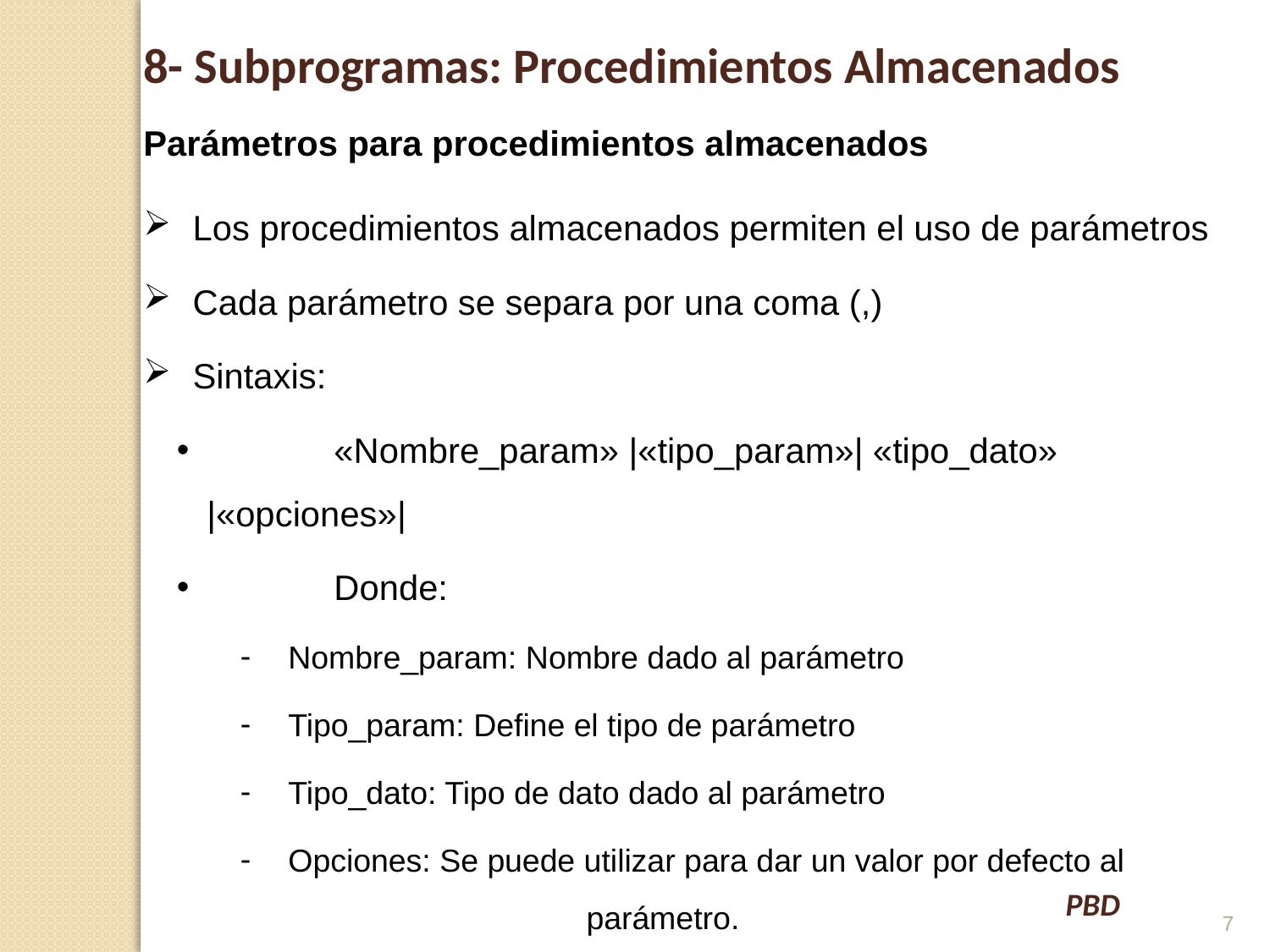

8- Subprogramas: Procedimientos Almacenados
Parámetros para procedimientos almacenados
  Los procedimientos almacenados permiten el uso de parámetros
  Cada parámetro se separa por una coma (,)
  Sintaxis:
 	«Nombre_param» |«tipo_param»| «tipo_dato» |«opciones»|
  	Donde:
  Nombre_param: Nombre dado al parámetro
  Tipo_param: Define el tipo de parámetro
  Tipo_dato: Tipo de dato dado al parámetro
  Opciones: Se puede utilizar para dar un valor por defecto al 			       parámetro.
7
PBD